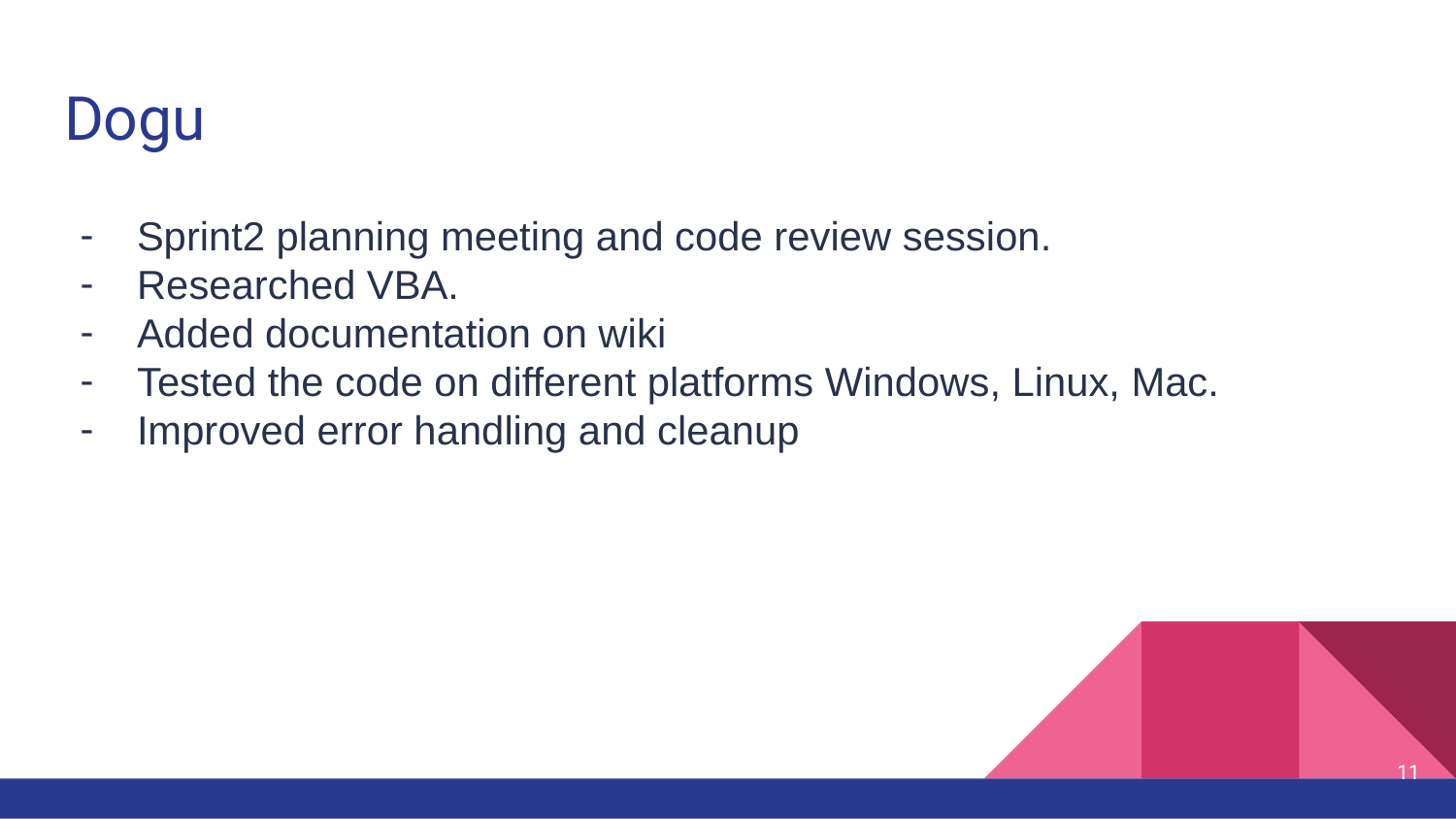

# Dogu
Sprint2 planning meeting and code review session.
Researched VBA.
Added documentation on wiki
Tested the code on different platforms Windows, Linux, Mac.
Improved error handling and cleanup
11